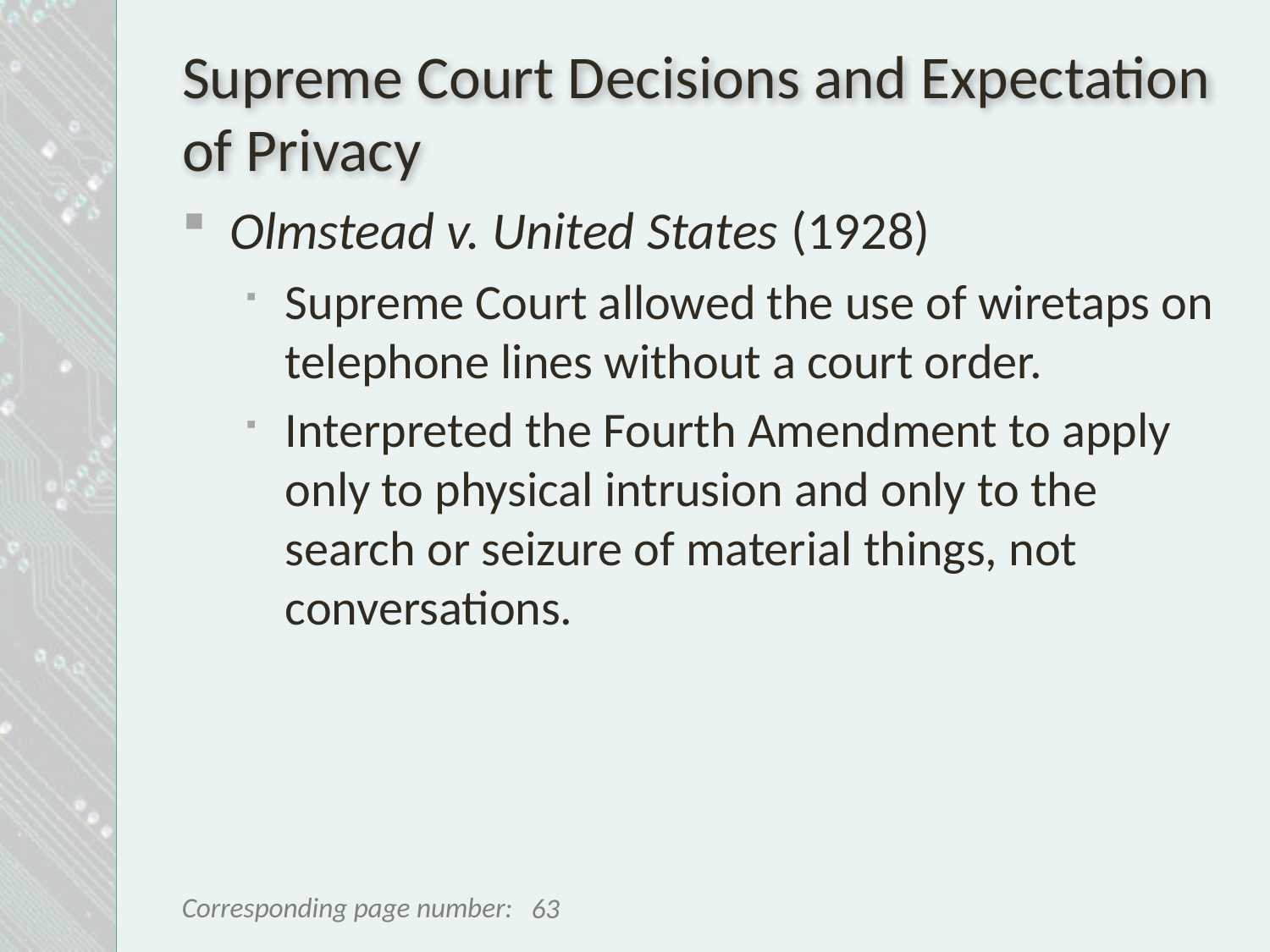

# Supreme Court Decisions and Expectation of Privacy
Olmstead v. United States (1928)
Supreme Court allowed the use of wiretaps on telephone lines without a court order.
Interpreted the Fourth Amendment to apply only to physical intrusion and only to the search or seizure of material things, not conversations.

63